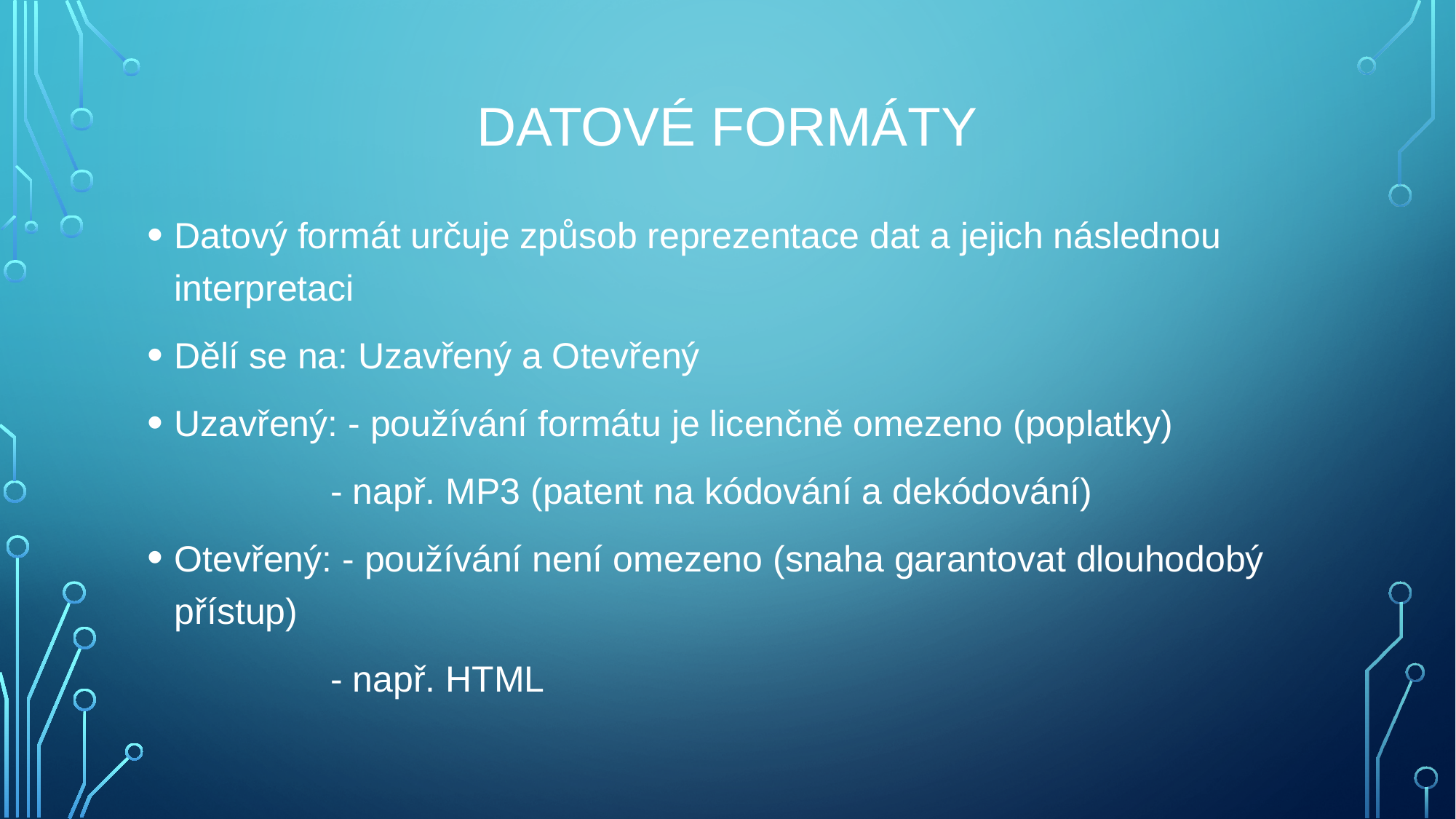

# Datové formáty
Datový formát určuje způsob reprezentace dat a jejich následnou interpretaci
Dělí se na: Uzavřený a Otevřený
Uzavřený: - používání formátu je licenčně omezeno (poplatky)
                  - např. MP3 (patent na kódování a dekódování)
Otevřený: - používání není omezeno (snaha garantovat dlouhodobý přístup)
                  - např. HTML